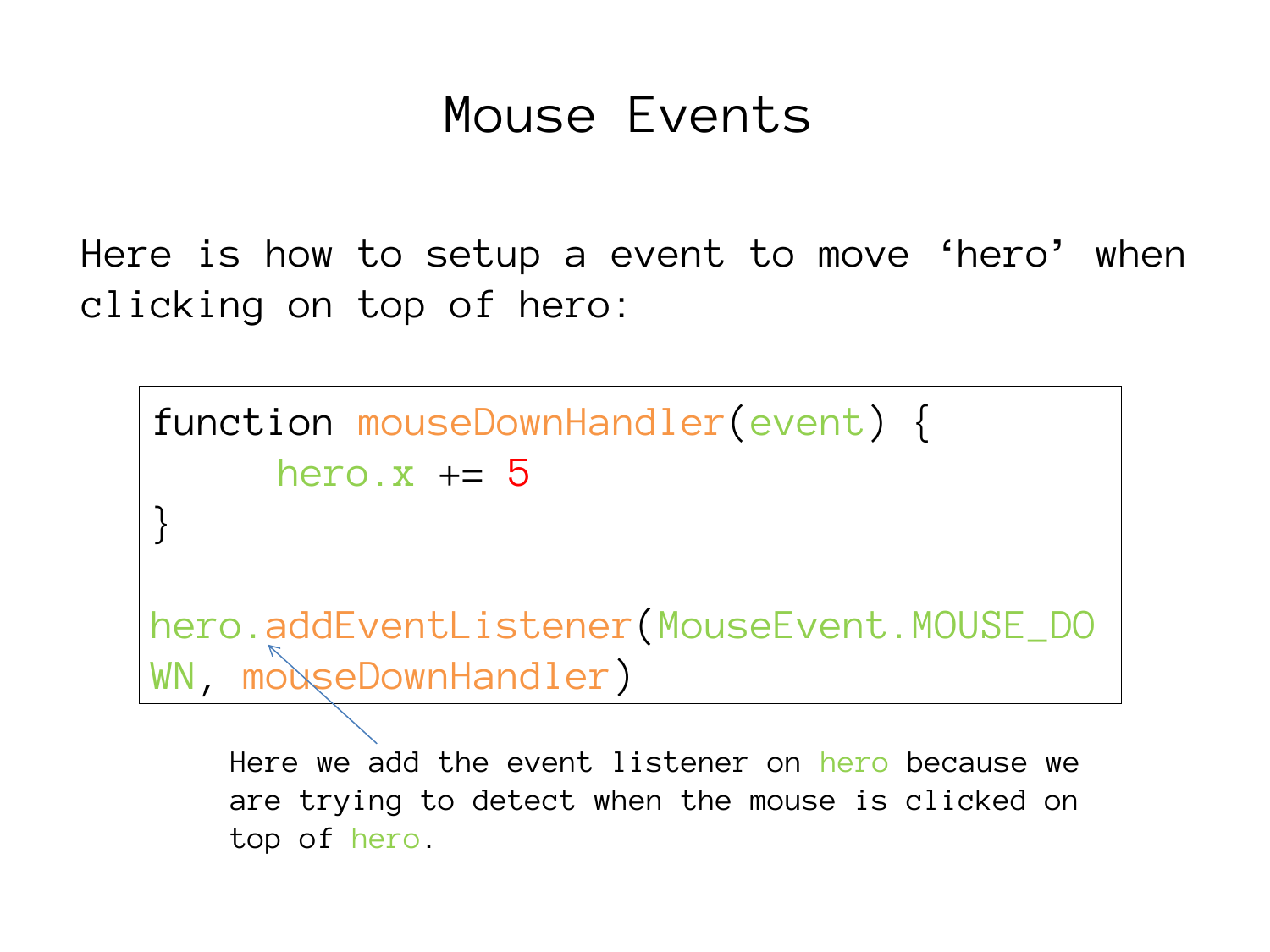

Mouse Events
Here is how to setup a event to move ‘hero’ when clicking on top of hero:
function mouseDownHandler(event) {
	hero.x += 5
}

hero.addEventListener(MouseEvent.MOUSE_DOWN, mouseDownHandler)
Here we add the event listener on hero because we are trying to detect when the mouse is clicked on top of hero.